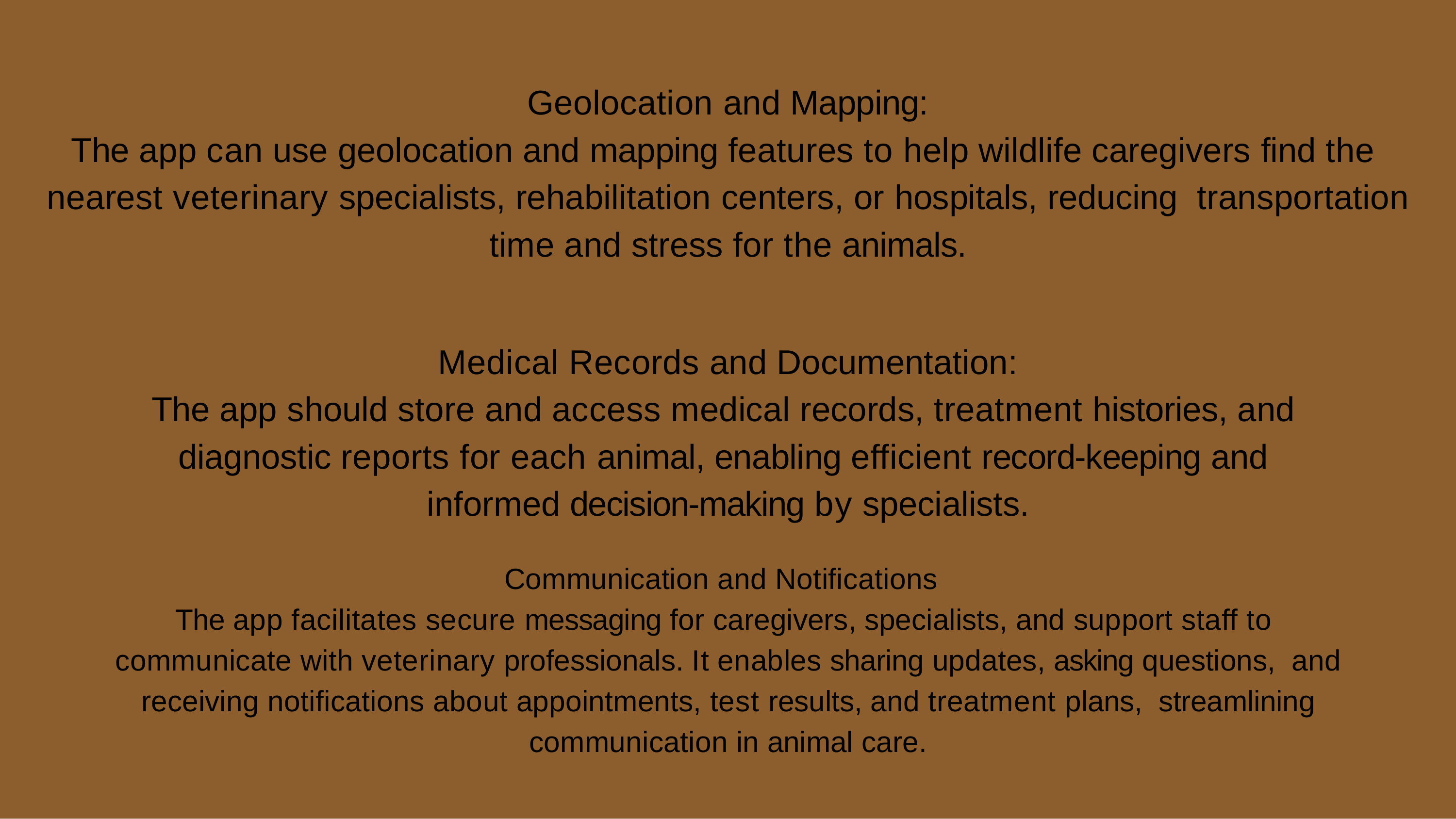

# Geolocation and Mapping:
The app can use geolocation and mapping features to help wildlife caregivers find the  nearest veterinary specialists, rehabilitation centers, or hospitals, reducing  transportation time and stress for the animals.
Medical Records and Documentation:
The app should store and access medical records, treatment histories, and  diagnostic reports for each animal, enabling efficient record-keeping and  informed decision-making by specialists.
Communication and Notifications
The app facilitates secure messaging for caregivers, specialists, and support staff to  communicate with veterinary professionals. It enables sharing updates, asking questions,  and receiving notifications about appointments, test results, and treatment plans,  streamlining communication in animal care.